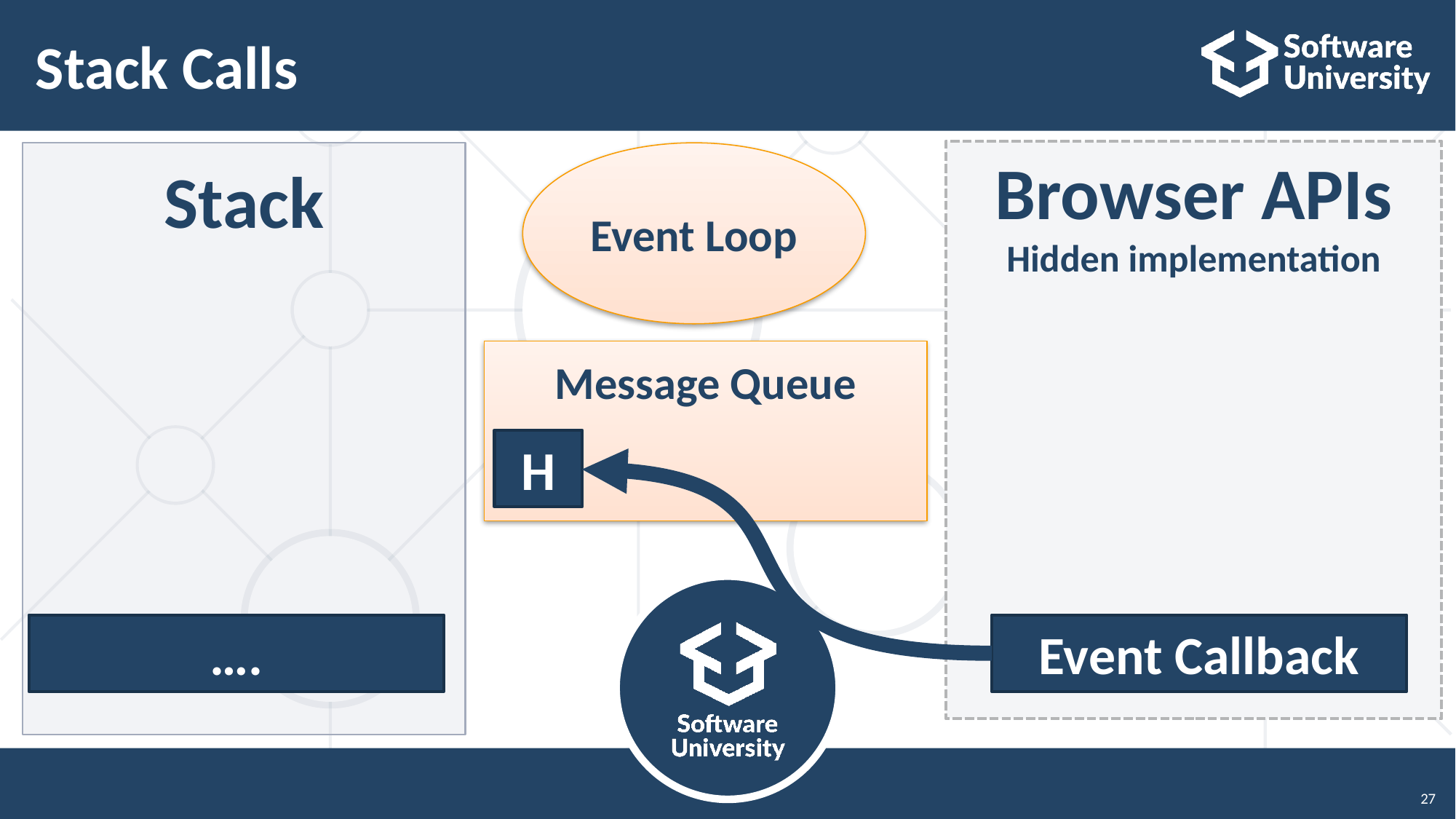

# Stack Calls
Browser APIs
Hidden implementation
Stack

Event Loop
Message Queue

H
….
Event Callback
27